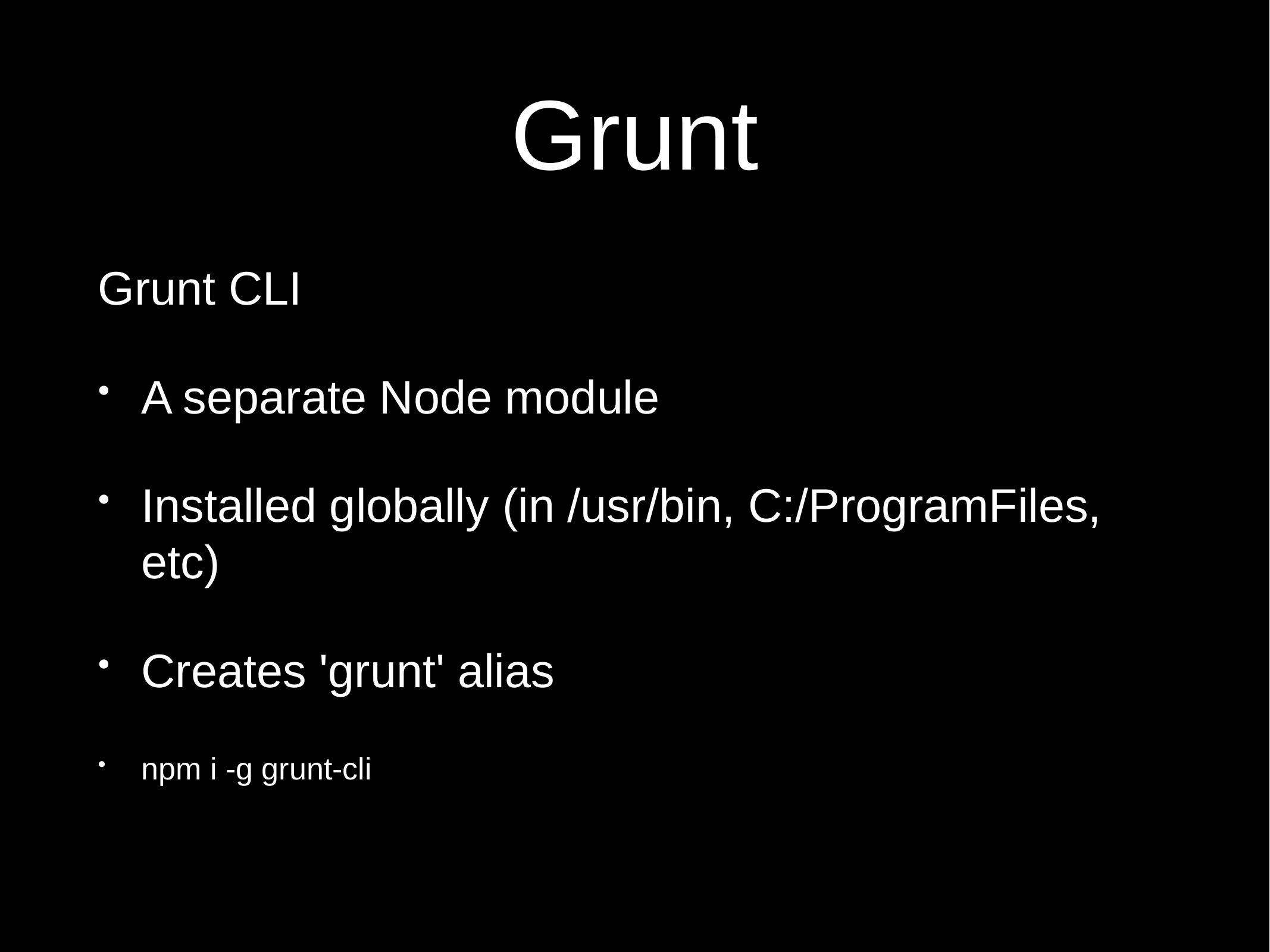

# Grunt
Grunt CLI
A separate Node module
Installed globally (in /usr/bin, C:/ProgramFiles, etc)
Creates 'grunt' alias
npm i -g grunt-cli